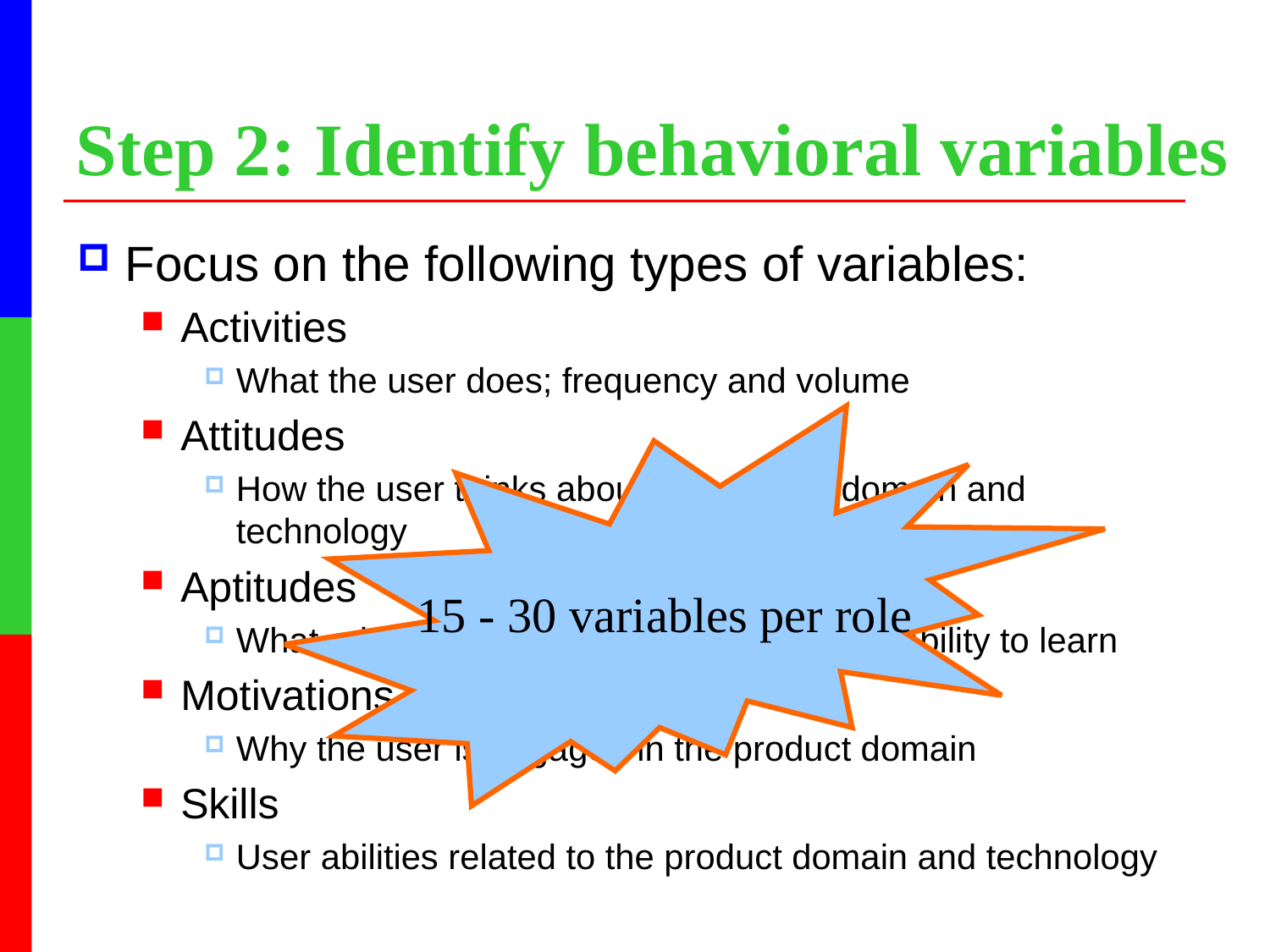

Step 2: Identify behavioral variables
Focus on the following types of variables:
Activities
What the user does; frequency and volume
Attitudes
How the user thinks about the product domain and technology
Aptitudes
What education and training the user has; ability to learn
Motivations
Why the user is engaged in the product domain
Skills
User abilities related to the product domain and technology
15 - 30 variables per role